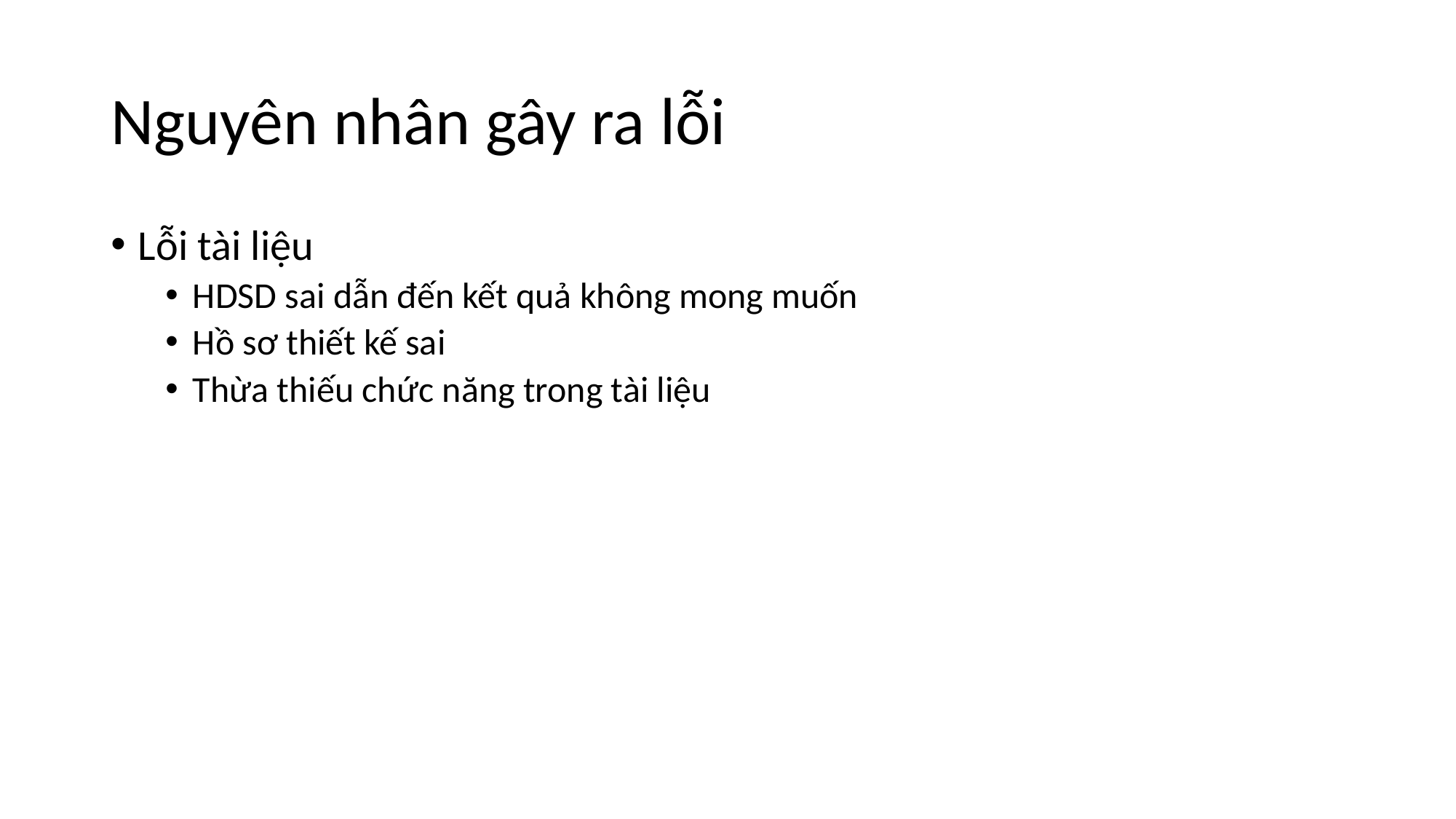

# Nguyên nhân gây ra lỗi
Lỗi tài liệu
HDSD sai dẫn đến kết quả không mong muốn
Hồ sơ thiết kế sai
Thừa thiếu chức năng trong tài liệu